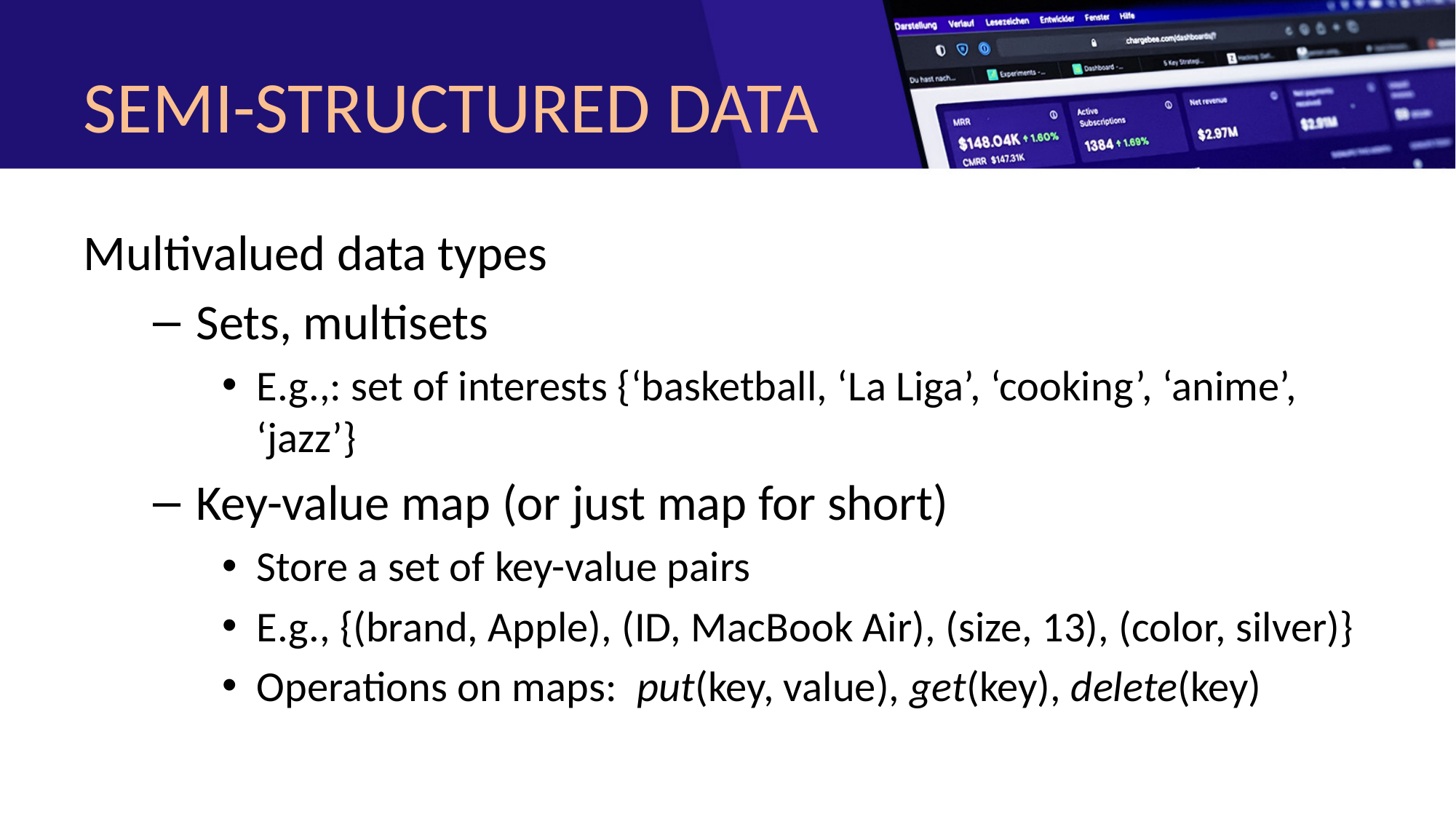

# SEMI-STRUCTURED DATA
Multivalued data types
Sets, multisets
E.g.,: set of interests {‘basketball, ‘La Liga’, ‘cooking’, ‘anime’, ‘jazz’}
Key-value map (or just map for short)
Store a set of key-value pairs
E.g., {(brand, Apple), (ID, MacBook Air), (size, 13), (color, silver)}
Operations on maps:  put(key, value), get(key), delete(key)